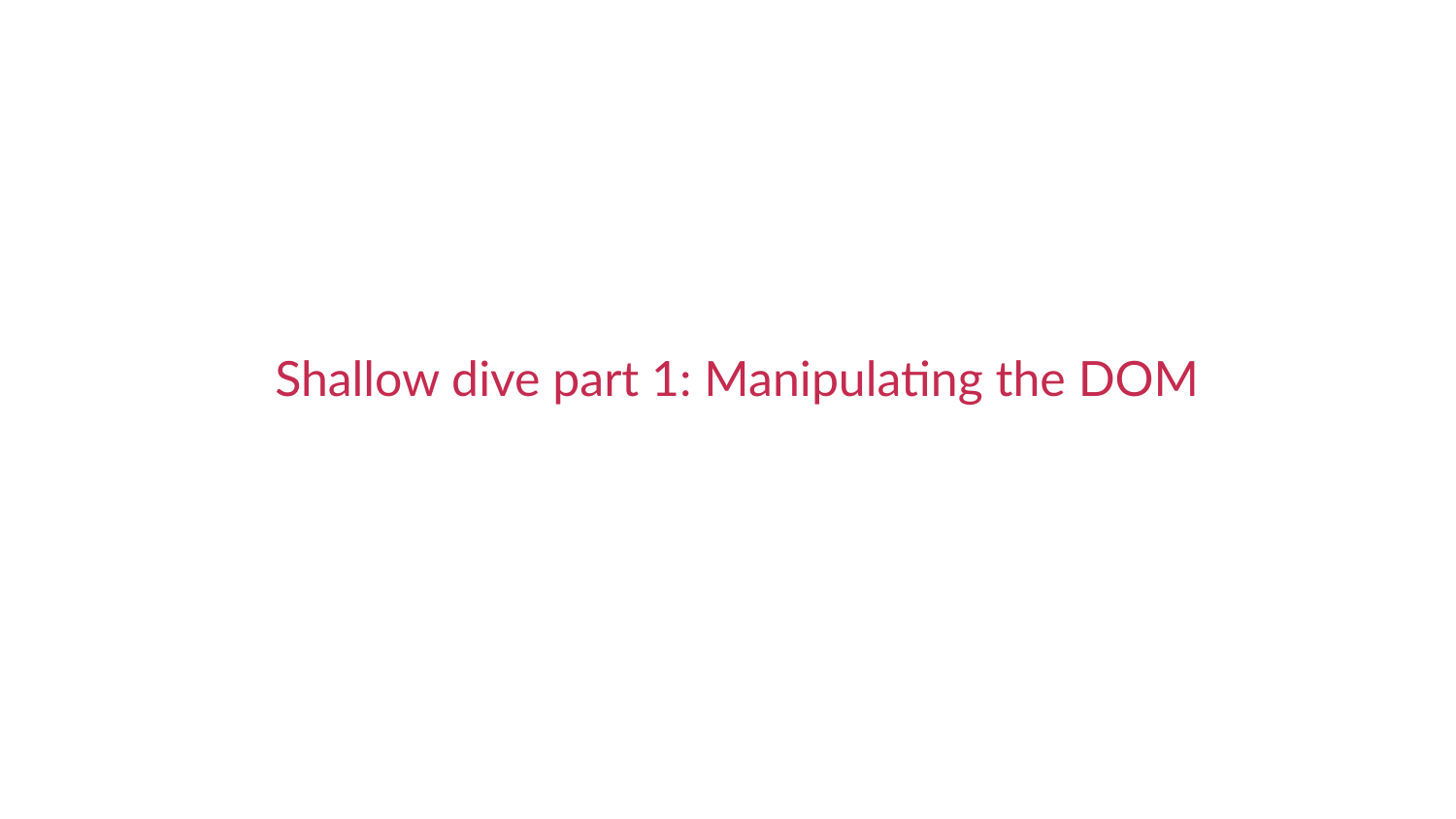

Shallow dive part 1: Manipulating the DOM